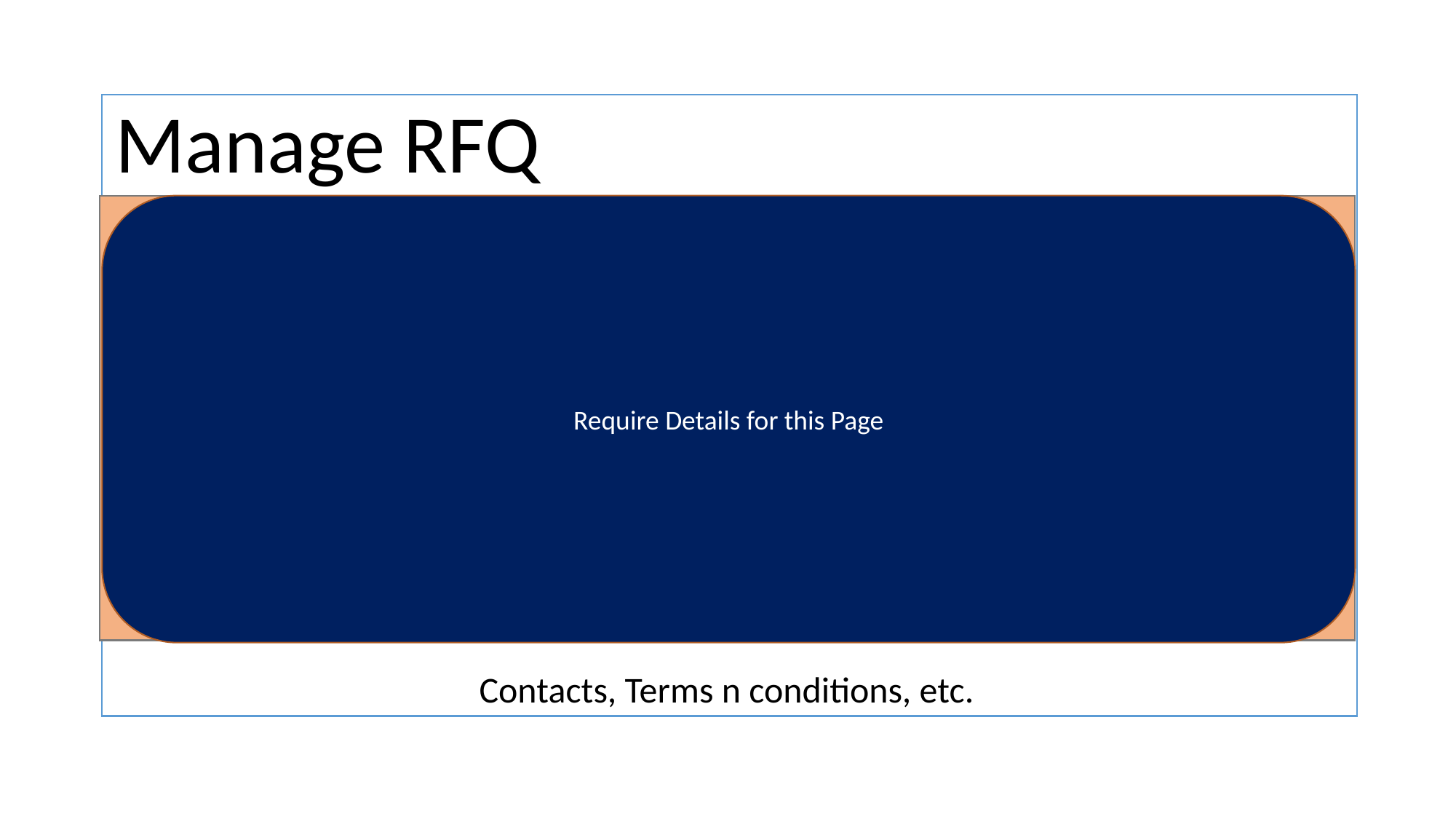

Manage RFQ

Contacts, Terms n conditions, etc.
Require Details for this Page